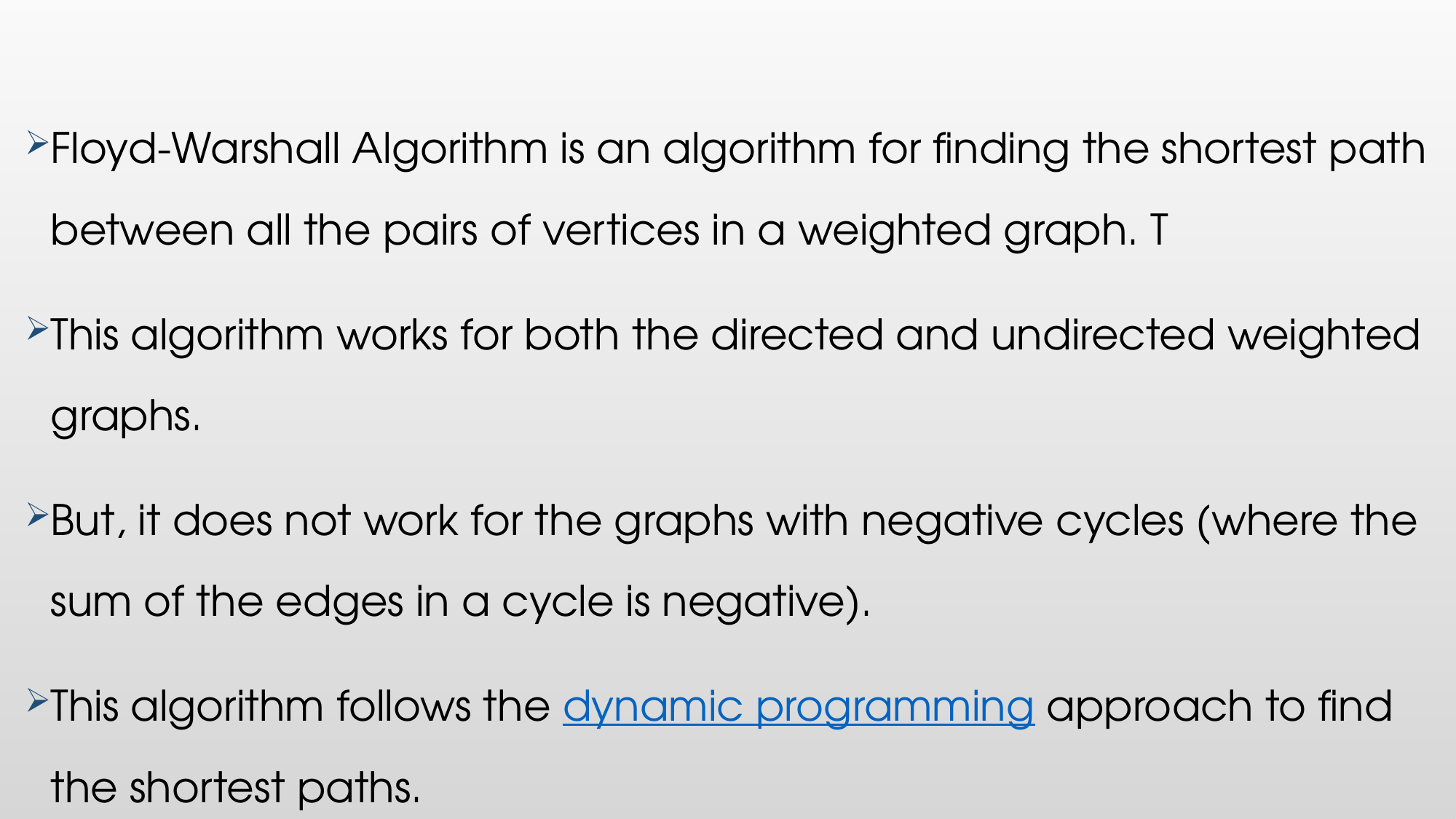

#
Floyd-Warshall Algorithm is an algorithm for finding the shortest path between all the pairs of vertices in a weighted graph. T
This algorithm works for both the directed and undirected weighted graphs.
But, it does not work for the graphs with negative cycles (where the sum of the edges in a cycle is negative).
This algorithm follows the dynamic programming approach to find the shortest paths.